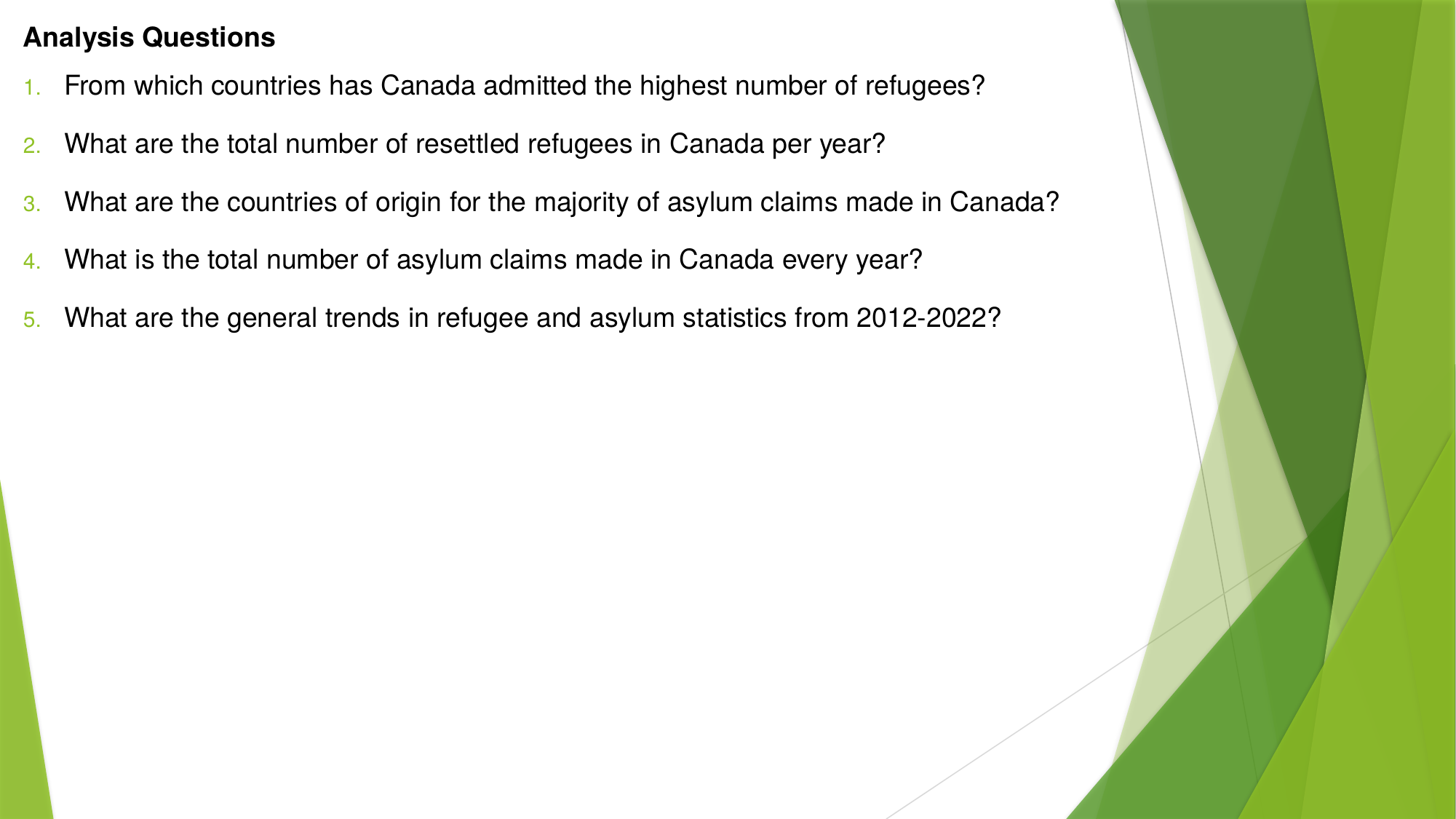

Analysis Questions
From which countries has Canada admitted the highest number of refugees?
What are the total number of resettled refugees in Canada per year?
What are the countries of origin for the majority of asylum claims made in Canada?
What is the total number of asylum claims made in Canada every year?
What are the general trends in refugee and asylum statistics from 2012-2022?

#